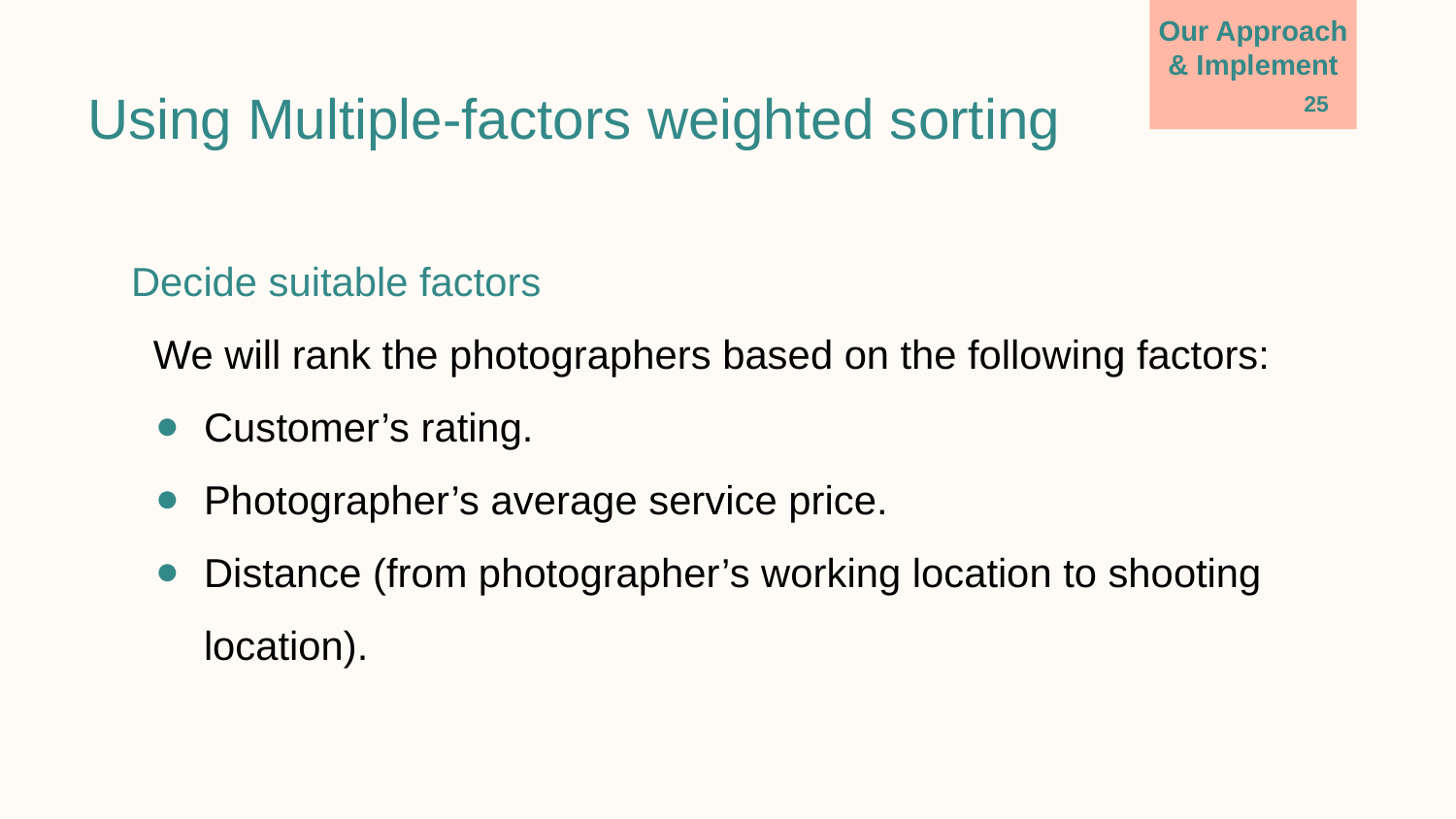

Our Approach & Implement
Using Multiple-factors weighted sorting
25
Decide suitable factors
  We will rank the photographers based on the following factors:
Customer’s rating.
Photographer’s average service price.
Distance (from photographer’s working location to shooting location).